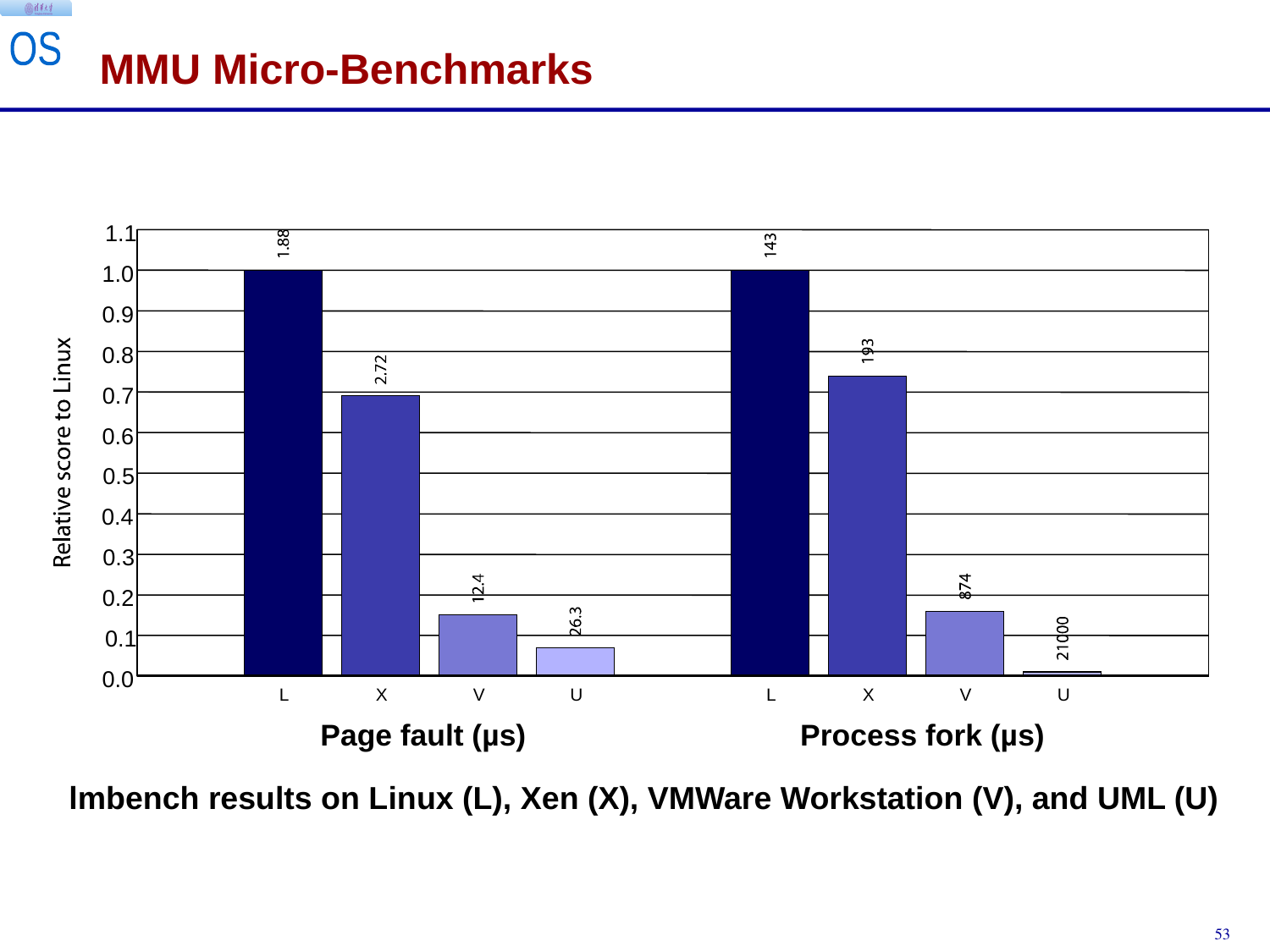

# MMU Micro-Benchmarks
1.1

1.0

0.9

0.8

0.7

0.6

0.5

0.4

0.3

0.2

0.1

0.0

L
X
V
U
L
X
V
U
Page fault (µs)
Process fork (µs)
lmbench results on Linux (L), Xen (X), VMWare Workstation (V), and UML (U)